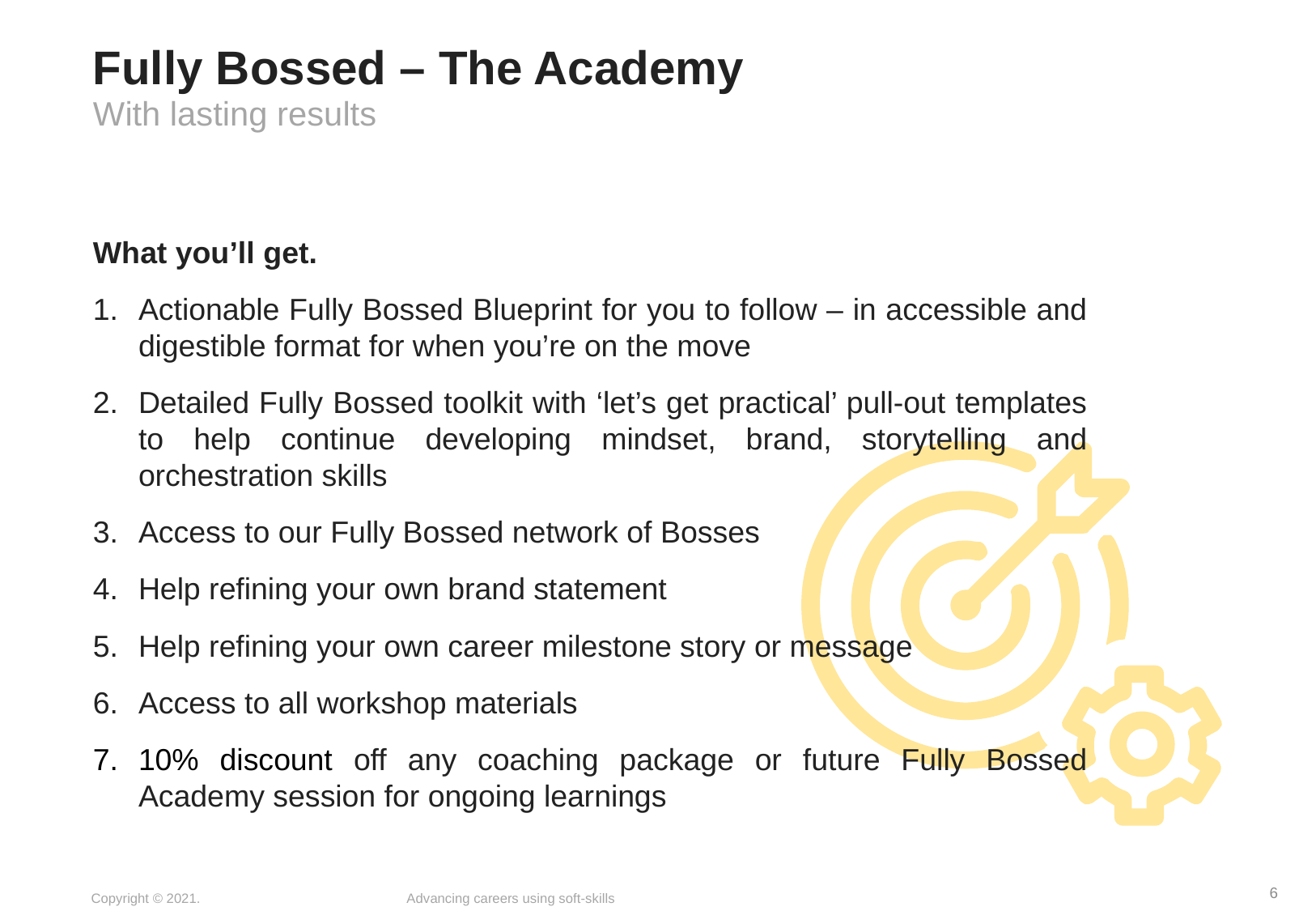

Fully Bossed – The Academy
With lasting results
What you’ll get.
Actionable Fully Bossed Blueprint for you to follow – in accessible and digestible format for when you’re on the move
Detailed Fully Bossed toolkit with ‘let’s get practical’ pull-out templates to help continue developing mindset, brand, storytelling and orchestration skills
Access to our Fully Bossed network of Bosses
Help refining your own brand statement
Help refining your own career milestone story or message
Access to all workshop materials
10% discount off any coaching package or future Fully Bossed Academy session for ongoing learnings

6
Copyright © 2021.                                                      Advancing careers using soft-skills